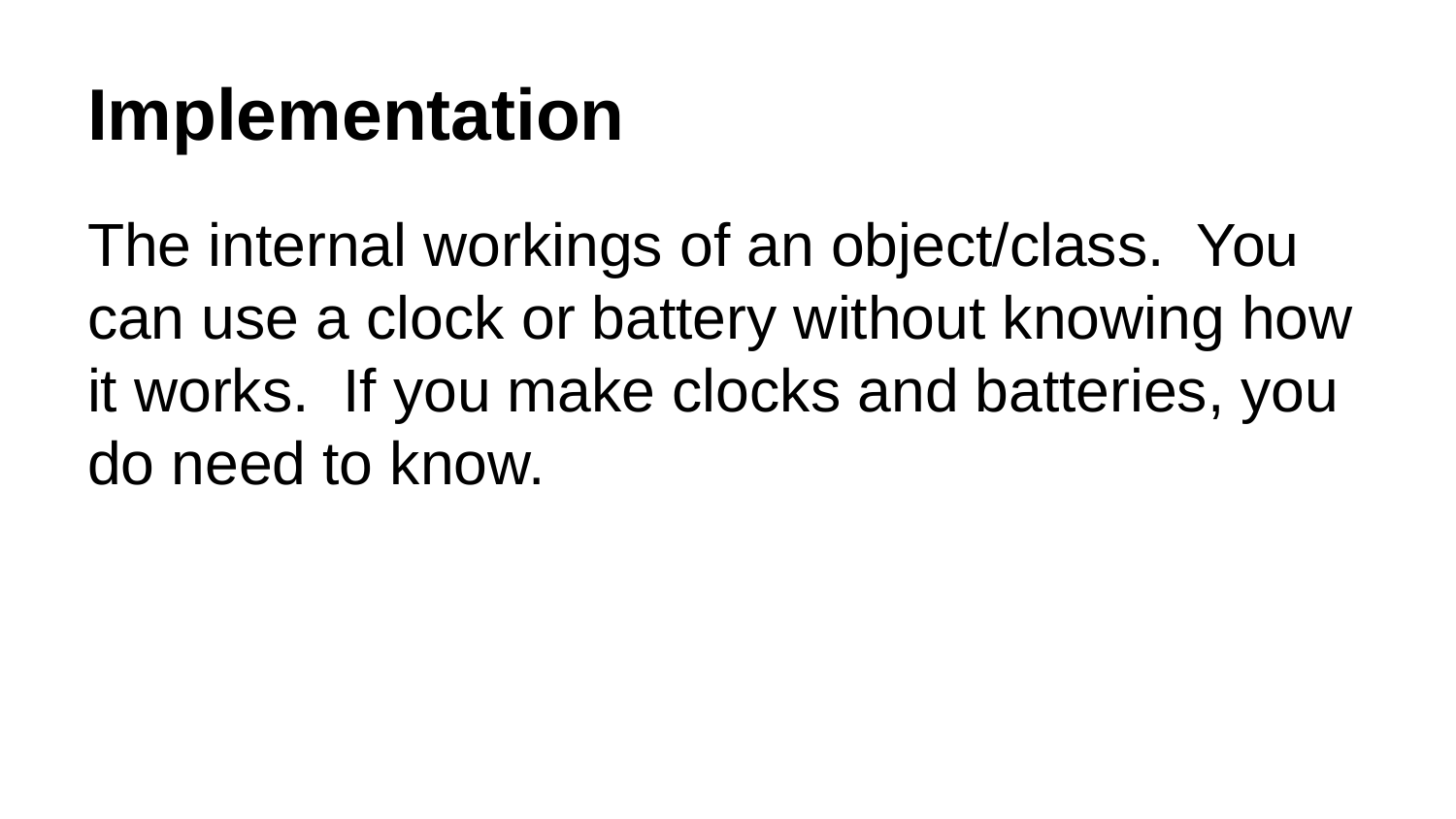

# Implementation
The internal workings of an object/class.  You can use a clock or battery without knowing how it works.  If you make clocks and batteries, you do need to know.